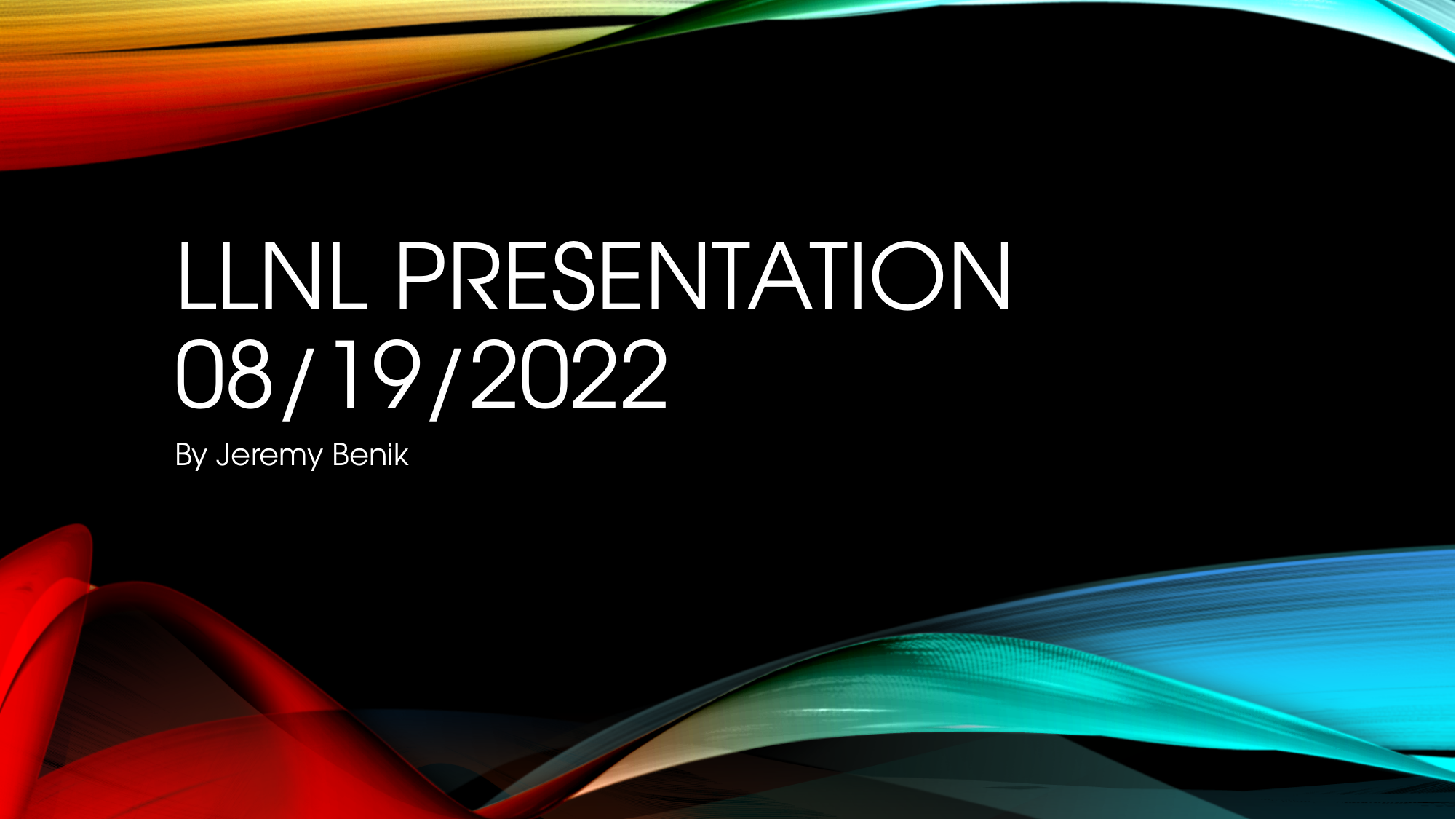

# LLNL Presentation 08/19/2022
By Jeremy Benik